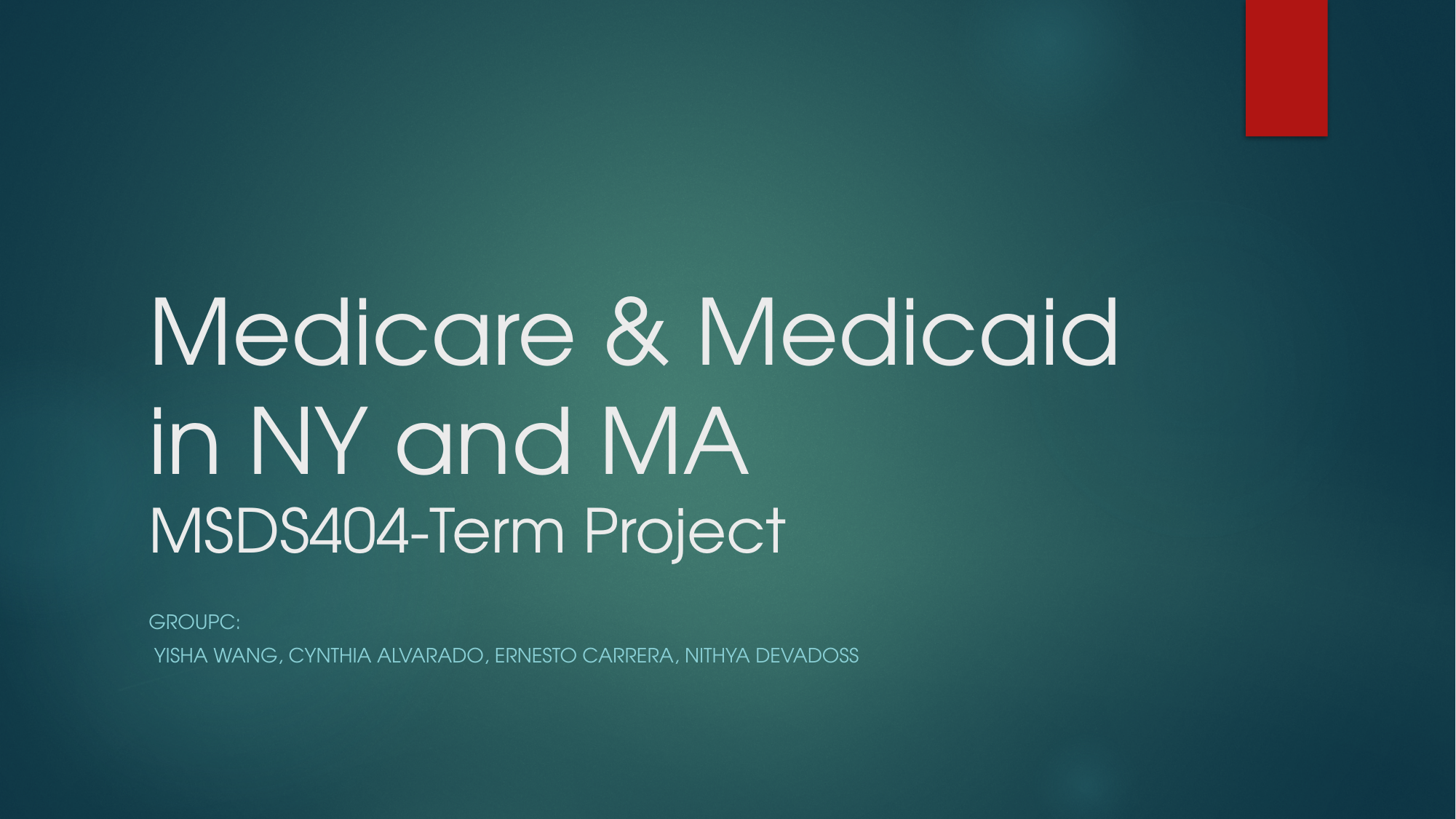

# Medicare & Medicaid in NY and MA MSDS404-Term Project

GroupC:
 Yisha wang, Cynthia alvarado, Ernesto carrera, nithya devadoss